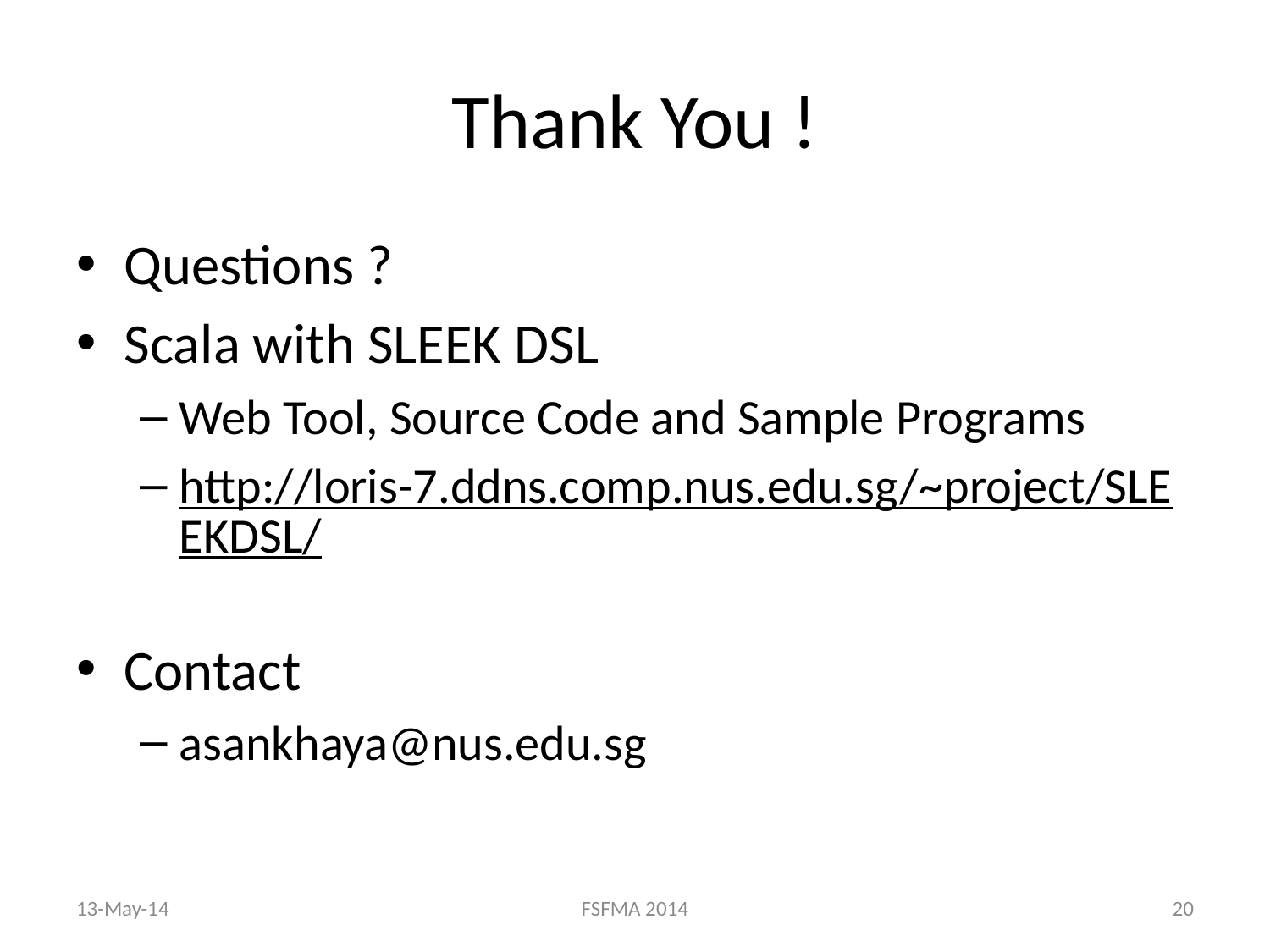

# Thank You !
Questions ?
Scala with SLEEK DSL
Web Tool, Source Code and Sample Programs
http://loris-7.ddns.comp.nus.edu.sg/~project/SLEEKDSL/
Contact
asankhaya@nus.edu.sg
13-May-14
FSFMA 2014
20